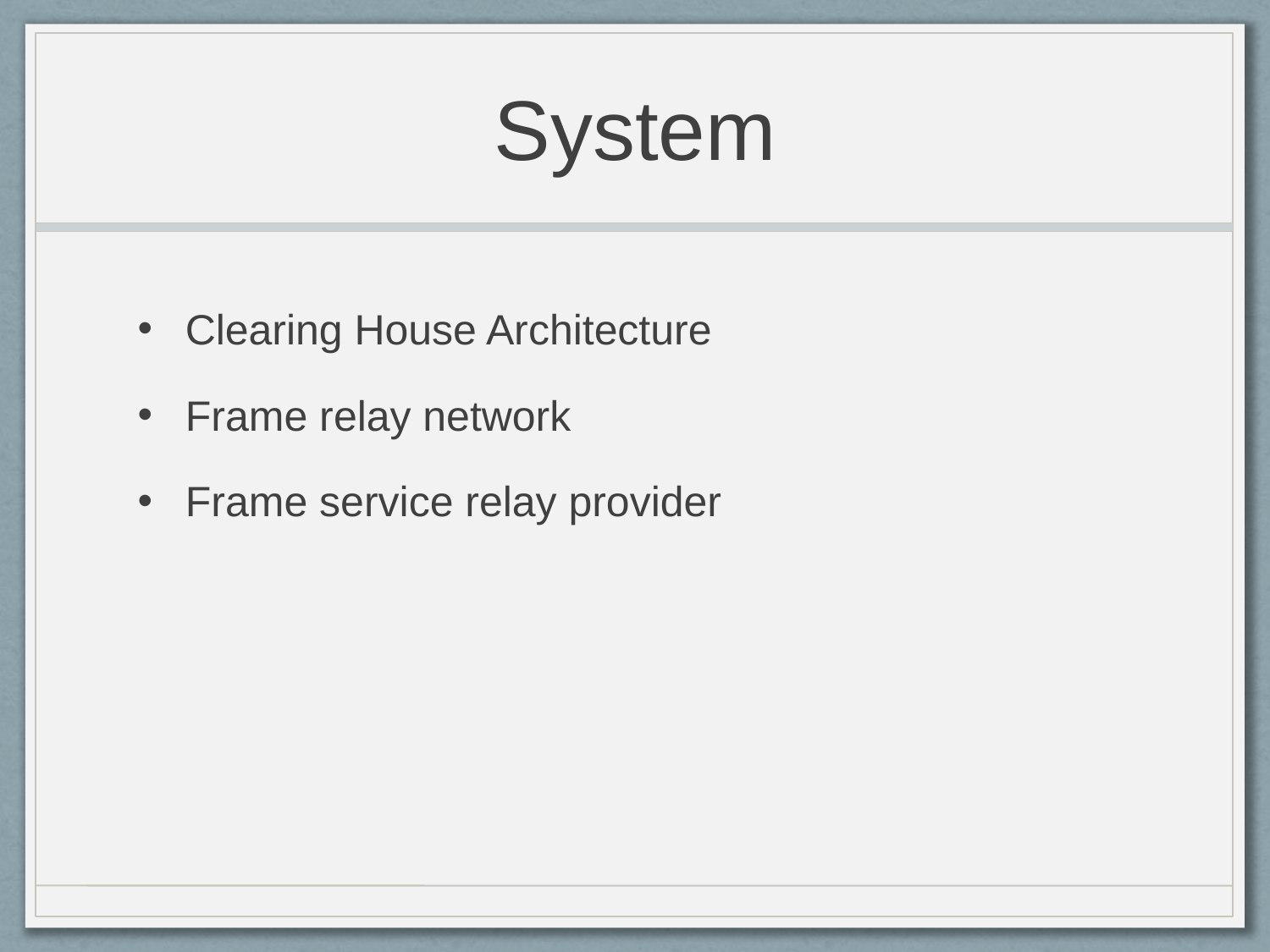

# System
Clearing House Architecture
Frame relay network
Frame service relay provider